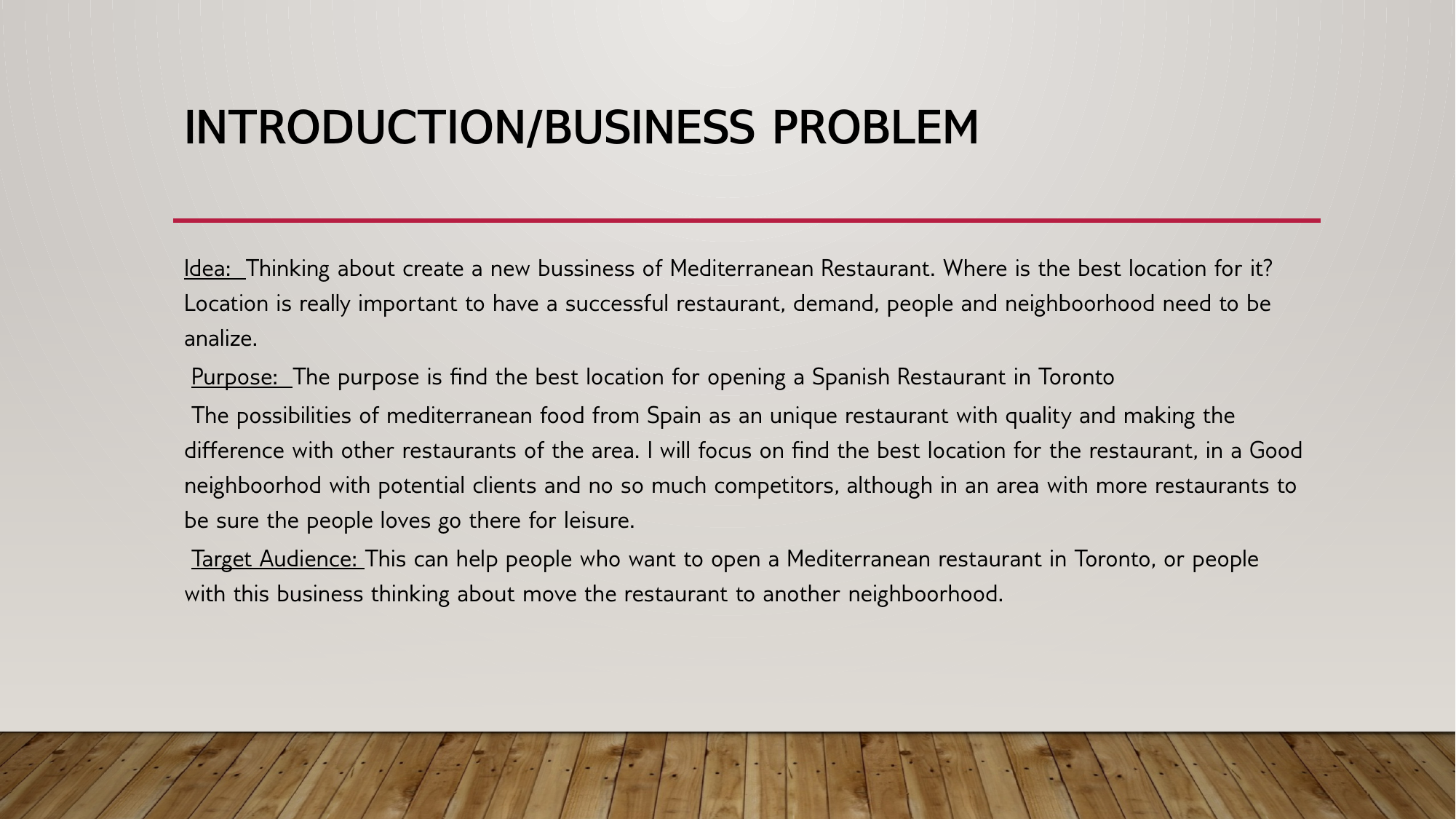

# Introduction/Business Problem
Idea:  Thinking about create a new bussiness of Mediterranean Restaurant. Where is the best location for it? Location is really important to have a successful restaurant, demand, people and neighboorhood need to be analize.
 Purpose:  The purpose is find the best location for opening a Spanish Restaurant in Toronto
 The possibilities of mediterranean food from Spain as an unique restaurant with quality and making the difference with other restaurants of the area. I will focus on find the best location for the restaurant, in a Good neighboorhod with potential clients and no so much competitors, although in an area with more restaurants to be sure the people loves go there for leisure.
 Target Audience: This can help people who want to open a Mediterranean restaurant in Toronto, or people with this business thinking about move the restaurant to another neighboorhood.